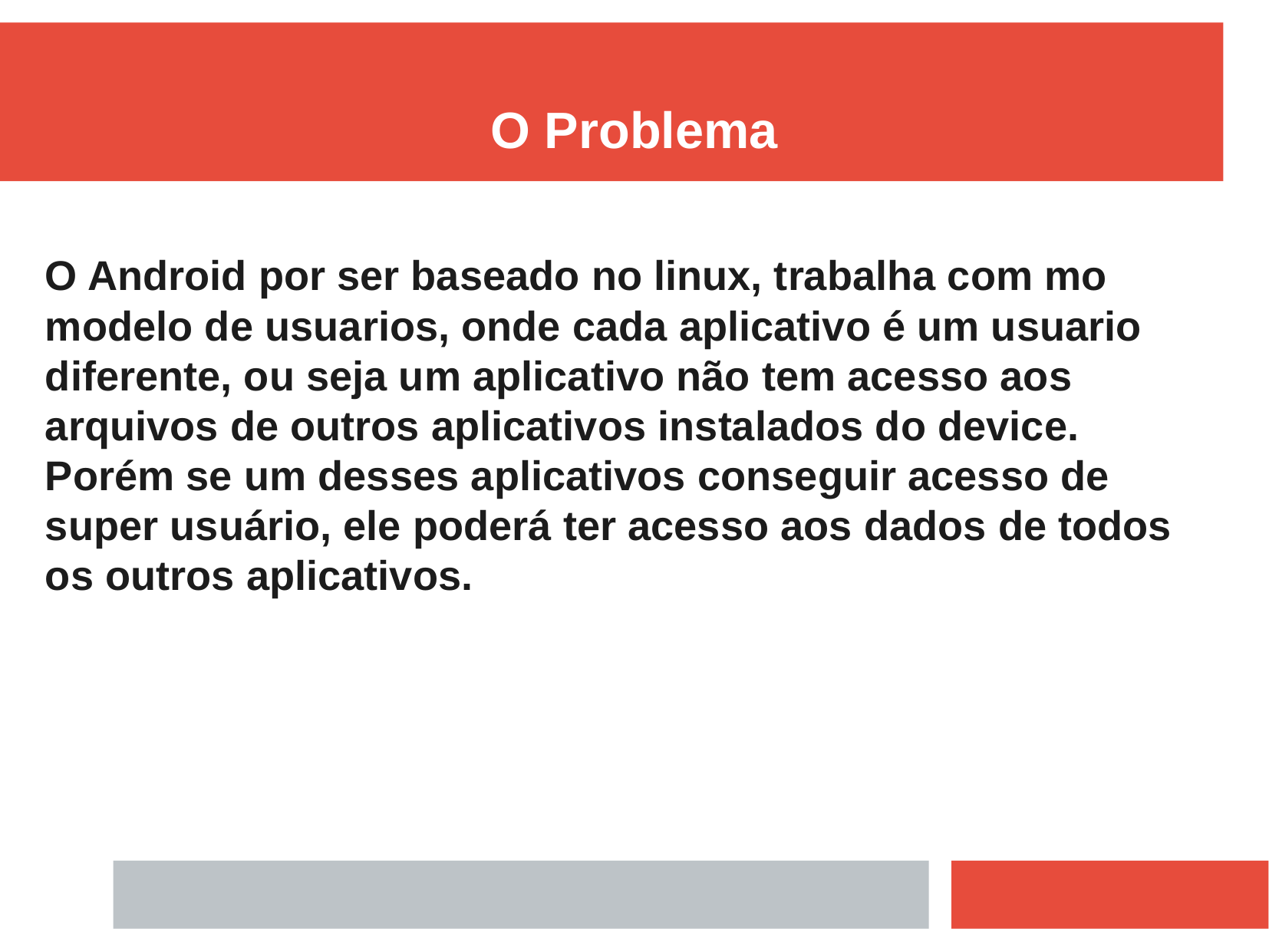

O Problema
O Android por ser baseado no linux, trabalha com mo modelo de usuarios, onde cada aplicativo é um usuario diferente, ou seja um aplicativo não tem acesso aos arquivos de outros aplicativos instalados do device. Porém se um desses aplicativos conseguir acesso de super usuário, ele poderá ter acesso aos dados de todos os outros aplicativos.